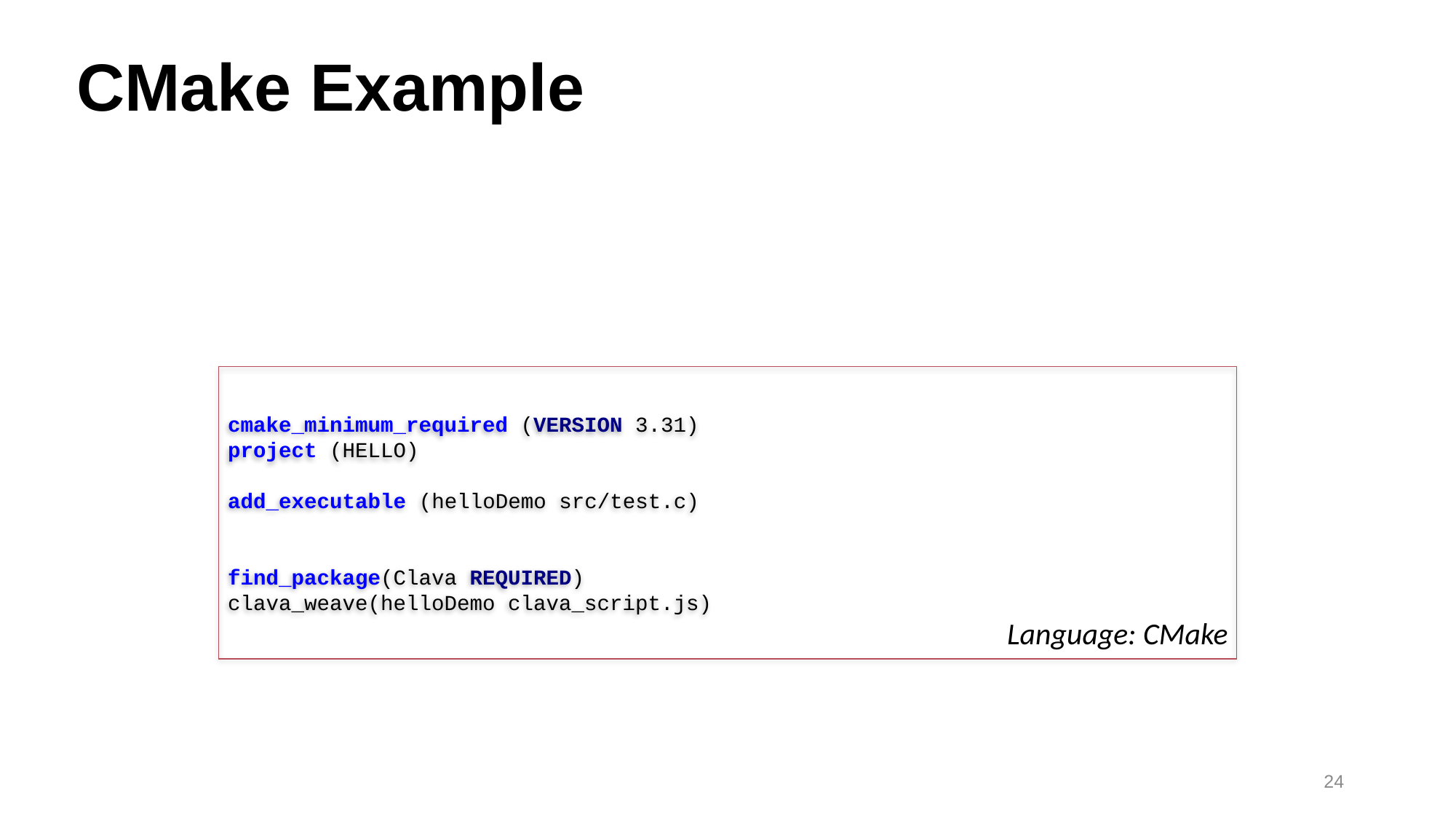

# CMake Example
cmake_minimum_required (VERSION 3.31)
project (HELLO)

add_executable (helloDemo src/test.c)

find_package(Clava REQUIRED)
clava_weave(helloDemo clava_script.js)
Language: CMake
24